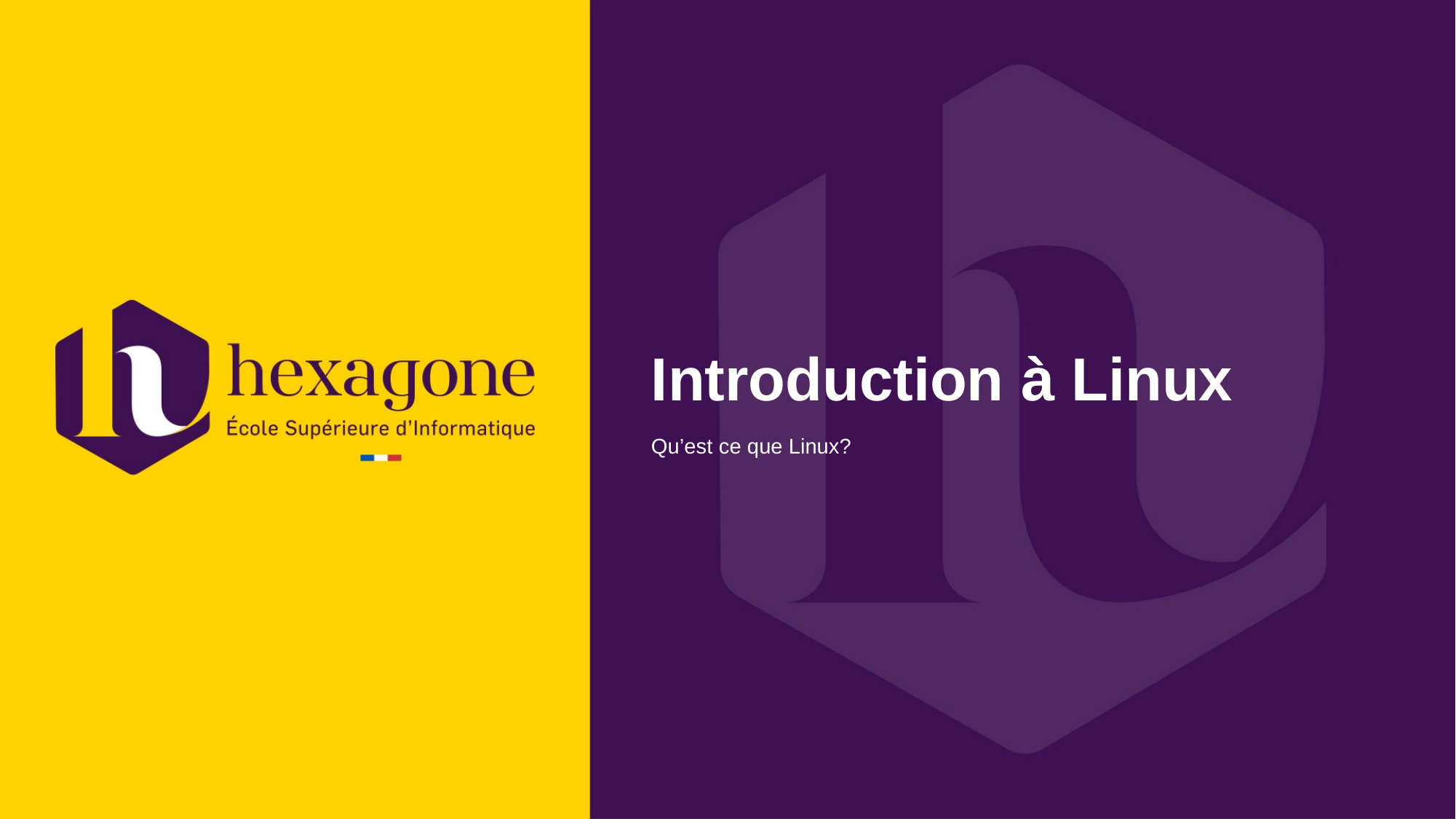

# Introduction à Linux
Qu’est ce que Linux?